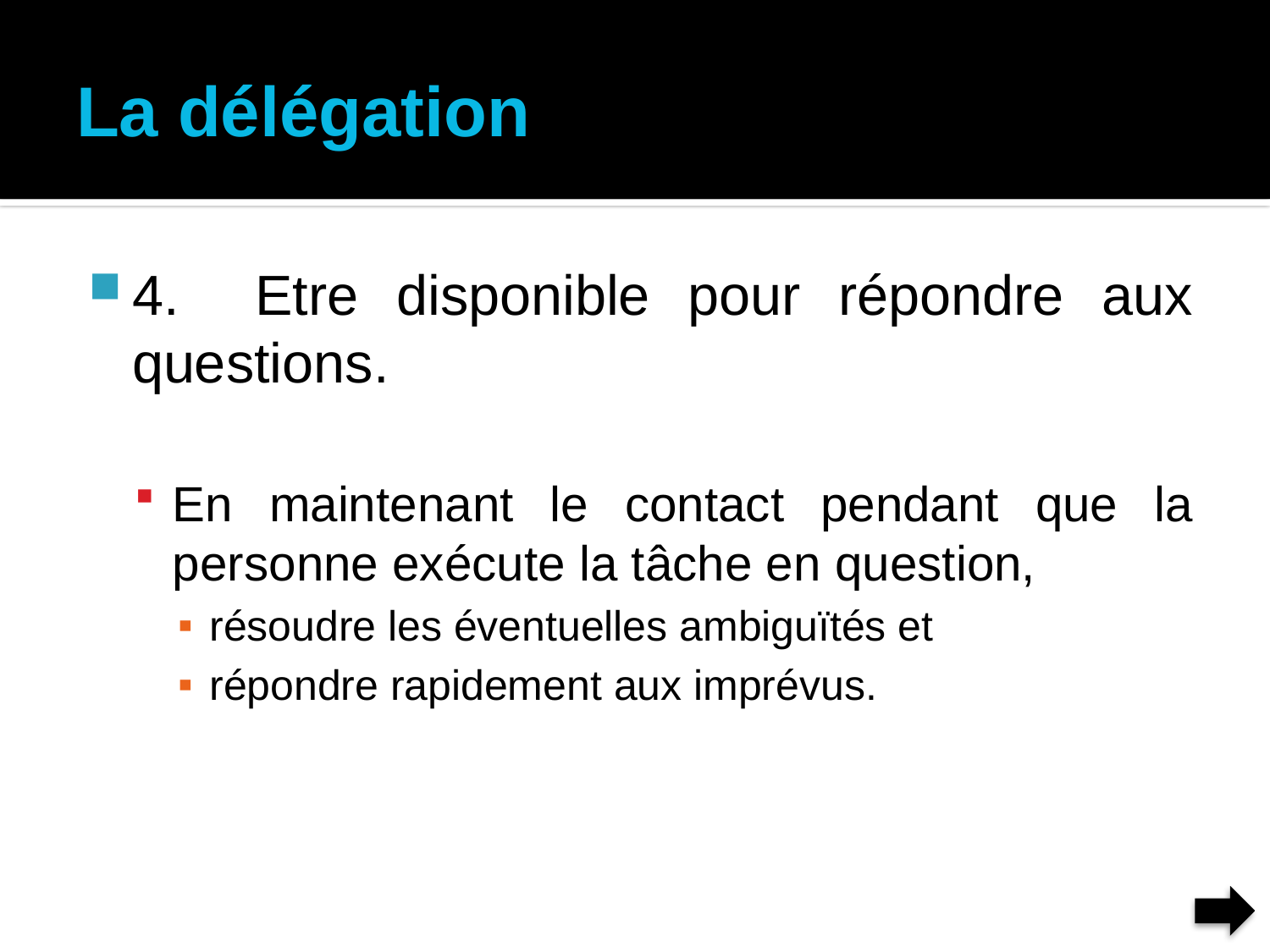

# La délégation
4.  Etre disponible pour répondre aux questions.

En maintenant le contact pendant que la personne exécute la tâche en question,
résoudre les éventuelles ambiguïtés et
répondre rapidement aux imprévus.